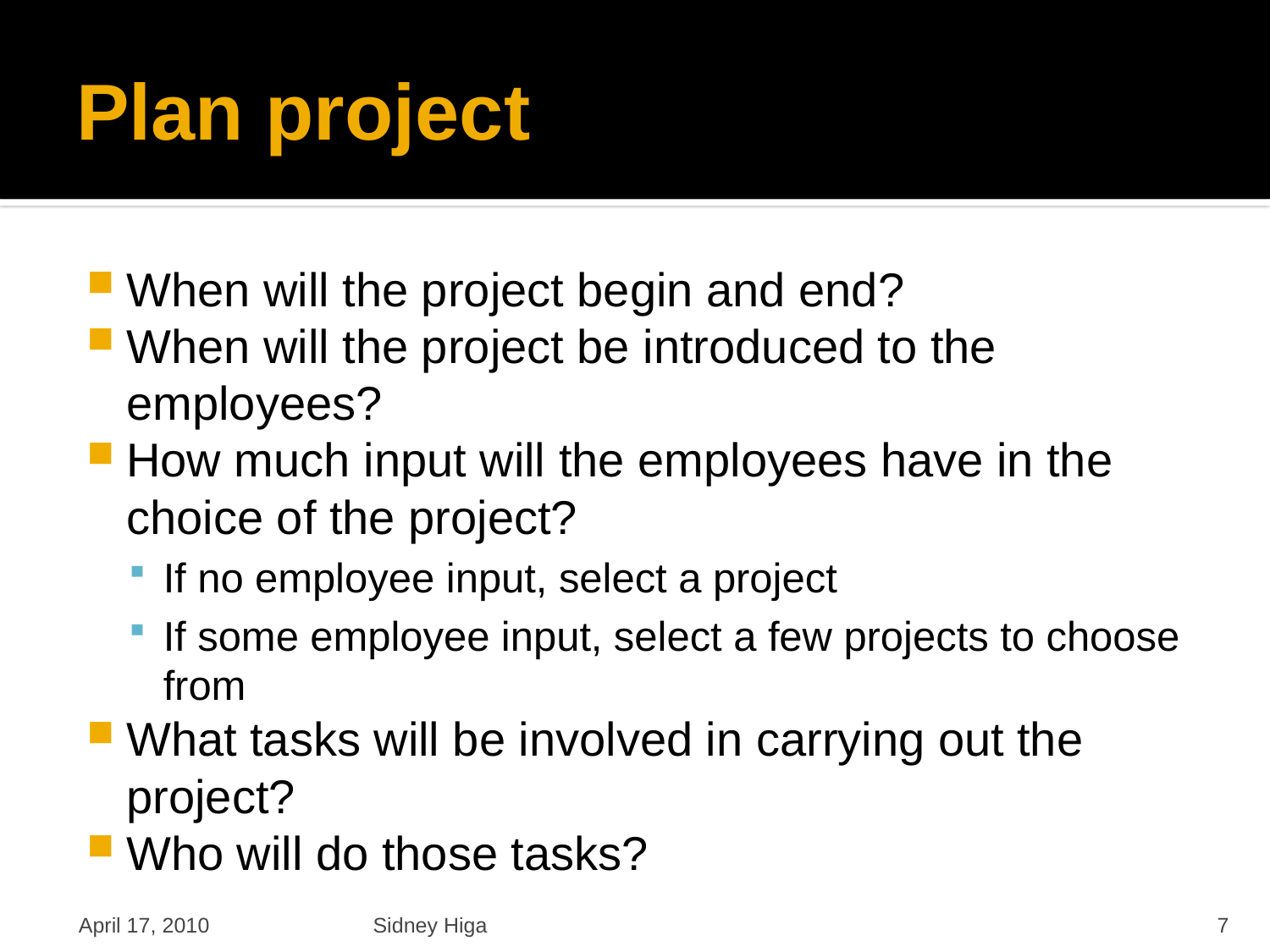

# Plan project
When will the project begin and end?
When will the project be introduced to the employees?
How much input will the employees have in the choice of the project?
If no employee input, select a project
If some employee input, select a few projects to choose from
What tasks will be involved in carrying out the project?
Who will do those tasks?
April 17, 2010
Sidney Higa
7